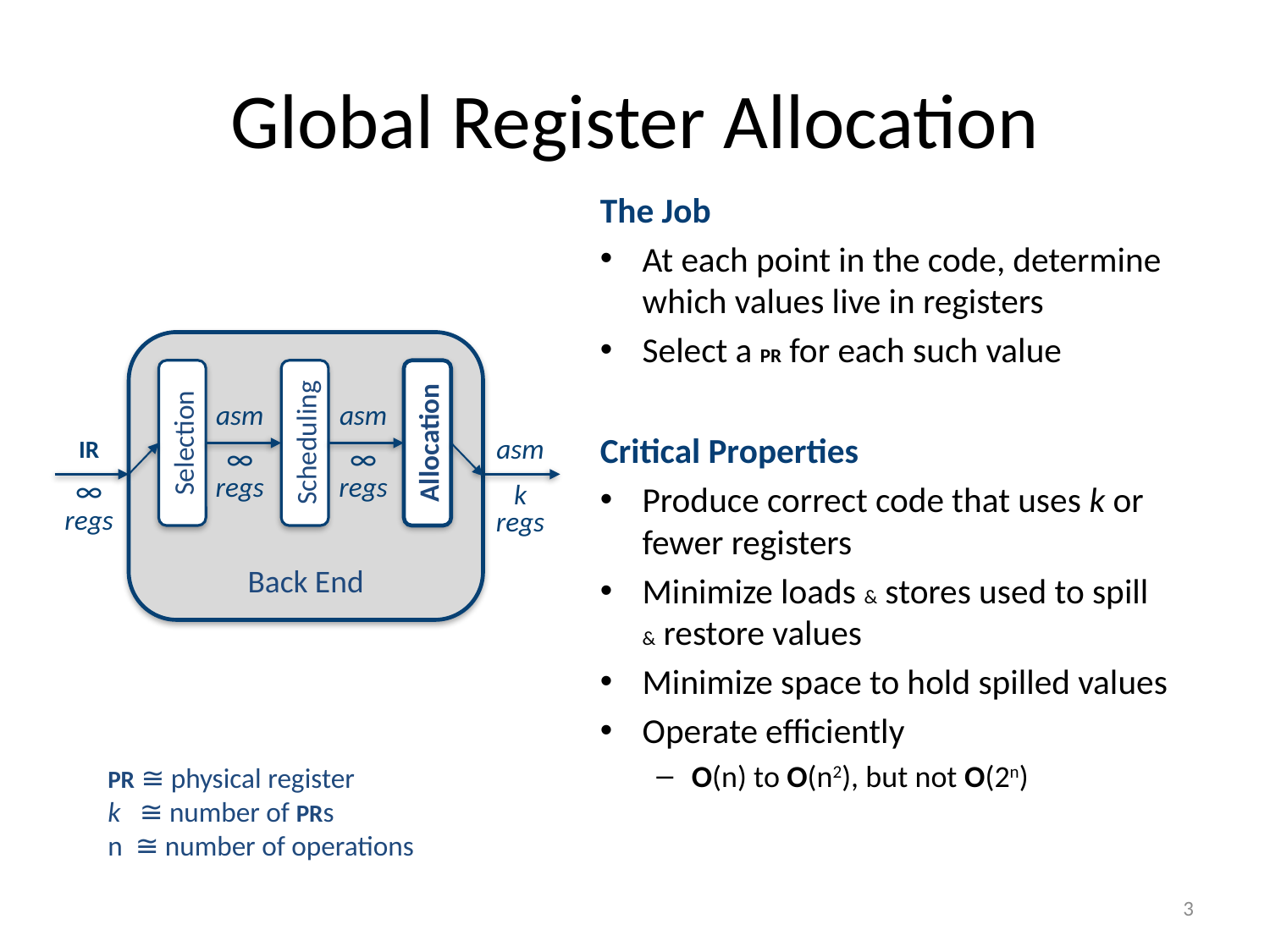

# Global Register Allocation
The Job
At each point in the code, determine which values live in registers
Select a PR for each such value
Critical Properties
Produce correct code that uses k or fewer registers
Minimize loads & stores used to spill & restore values
Minimize space to hold spilled values
Operate efficiently
O(n) to O(n2), but not O(2n)
Back End
Selection
Scheduling
Allocation
asm
∞
regs
asm
∞
regs
asm
k
regs
IR
∞
regs
PR ≅ physical register
k   ≅ number of PRs
n  ≅ number of operations
3